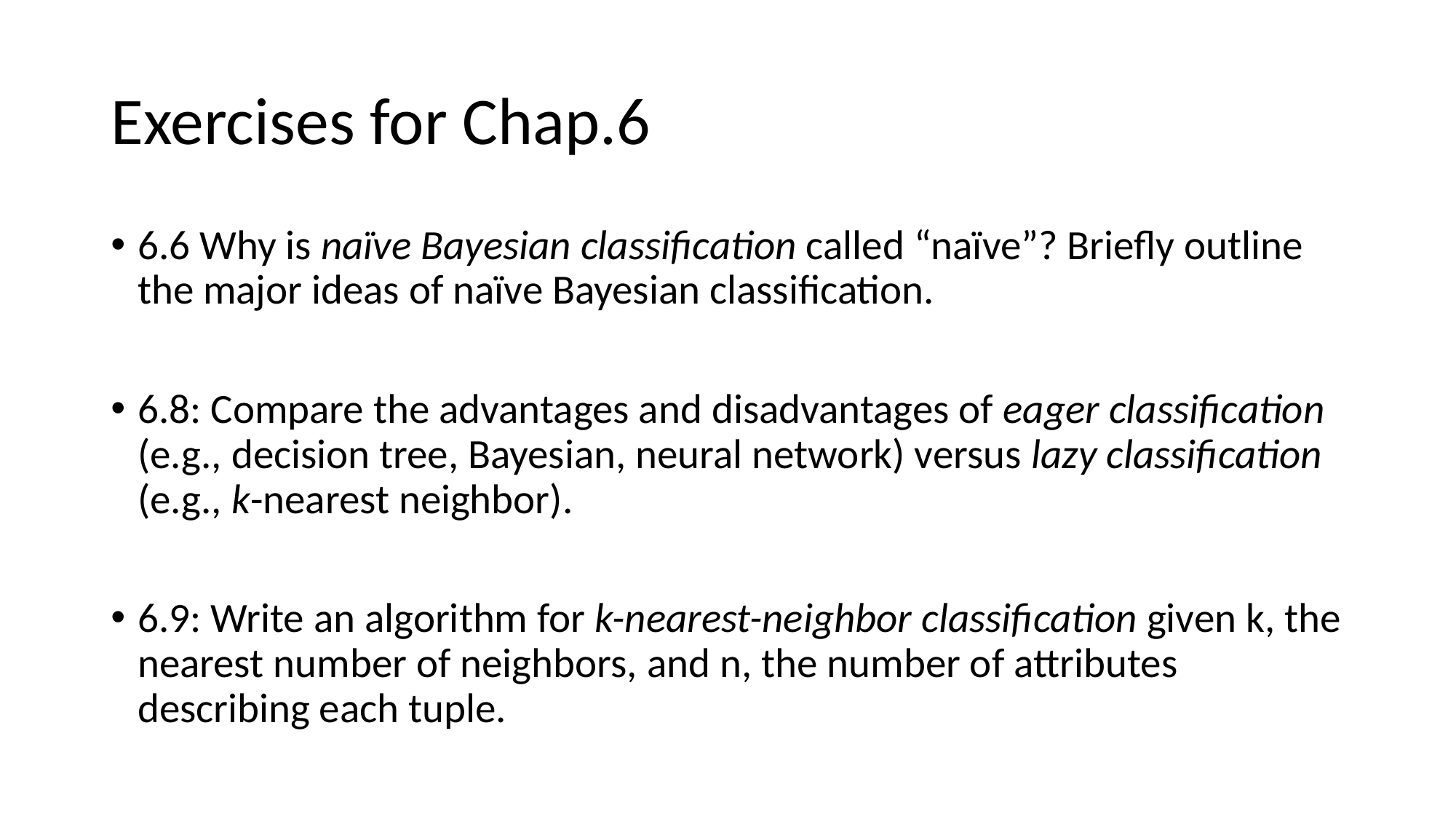

# Exercises for Chap.6
6.6 Why is naïve Bayesian classification called “naïve”? Briefly outline the major ideas of naïve Bayesian classification.

6.8: Compare the advantages and disadvantages of eager classification (e.g., decision tree, Bayesian, neural network) versus lazy classification (e.g., k-nearest neighbor).

6.9: Write an algorithm for k-nearest-neighbor classification given k, the nearest number of neighbors, and n, the number of attributes describing each tuple.